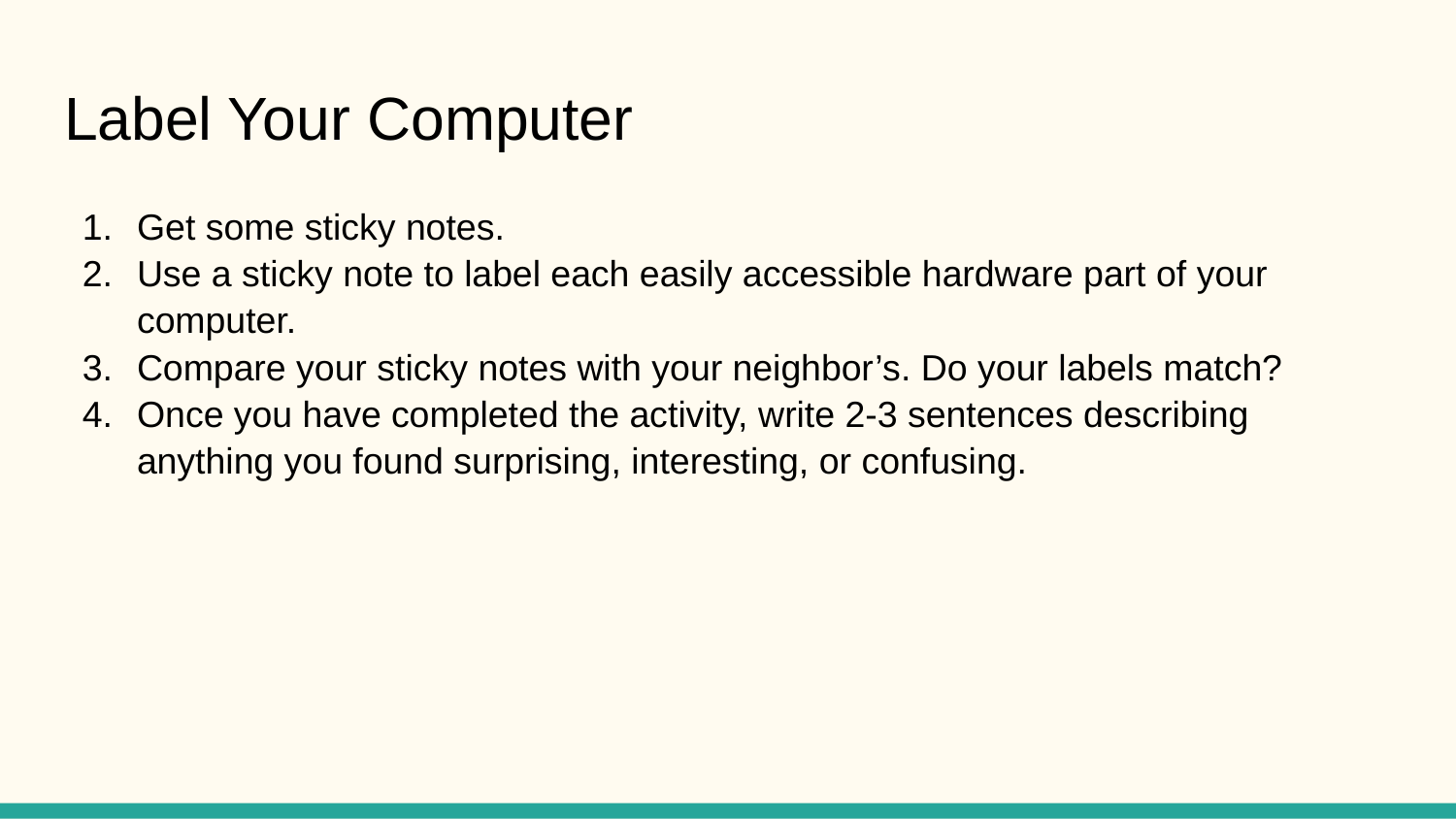

# Label Your Computer
Get some sticky notes.
Use a sticky note to label each easily accessible hardware part of your computer.
Compare your sticky notes with your neighbor’s. Do your labels match?
Once you have completed the activity, write 2-3 sentences describing anything you found surprising, interesting, or confusing.